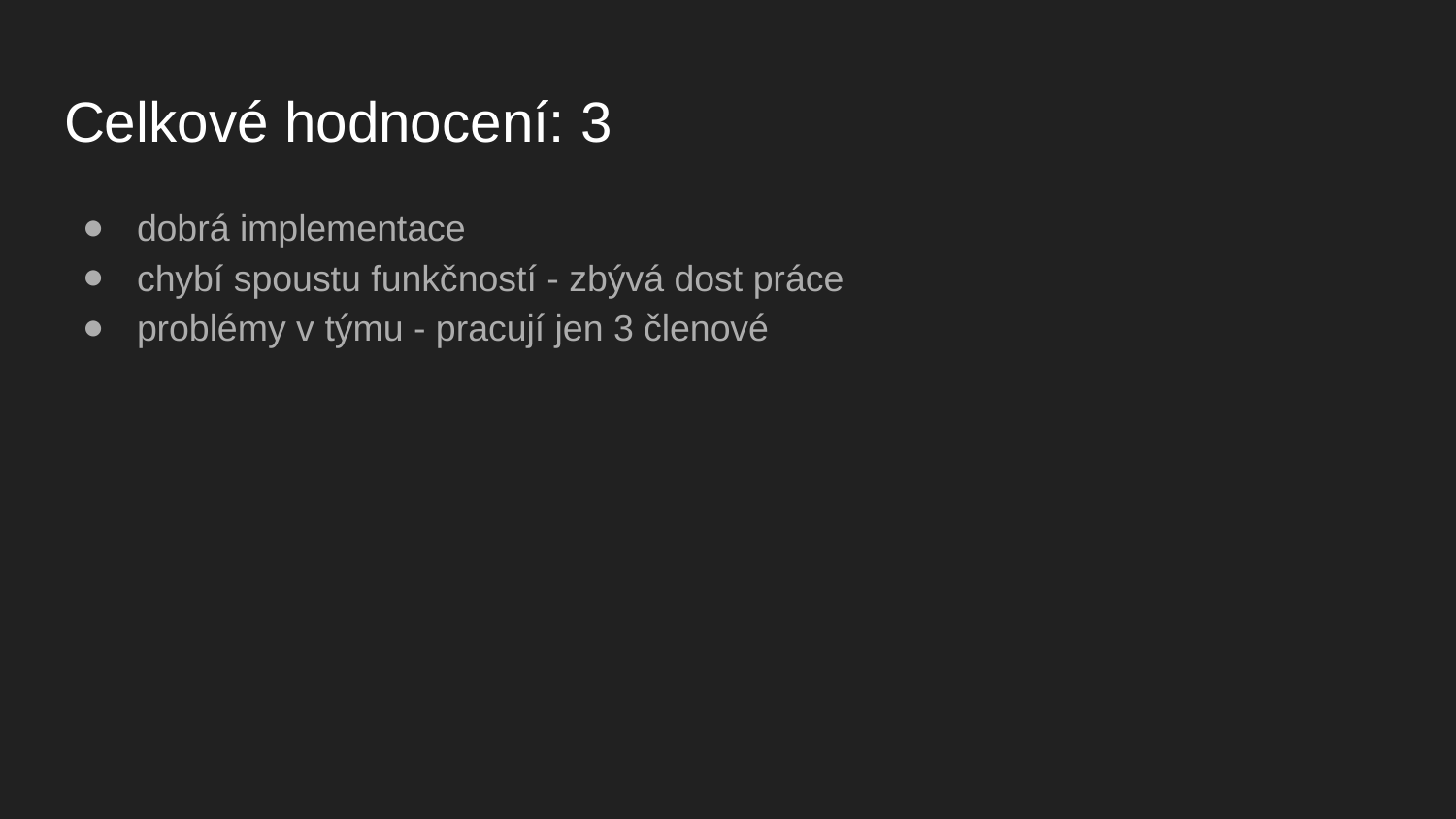

# Celkové hodnocení: 3
dobrá implementace
chybí spoustu funkčností - zbývá dost práce
problémy v týmu - pracují jen 3 členové